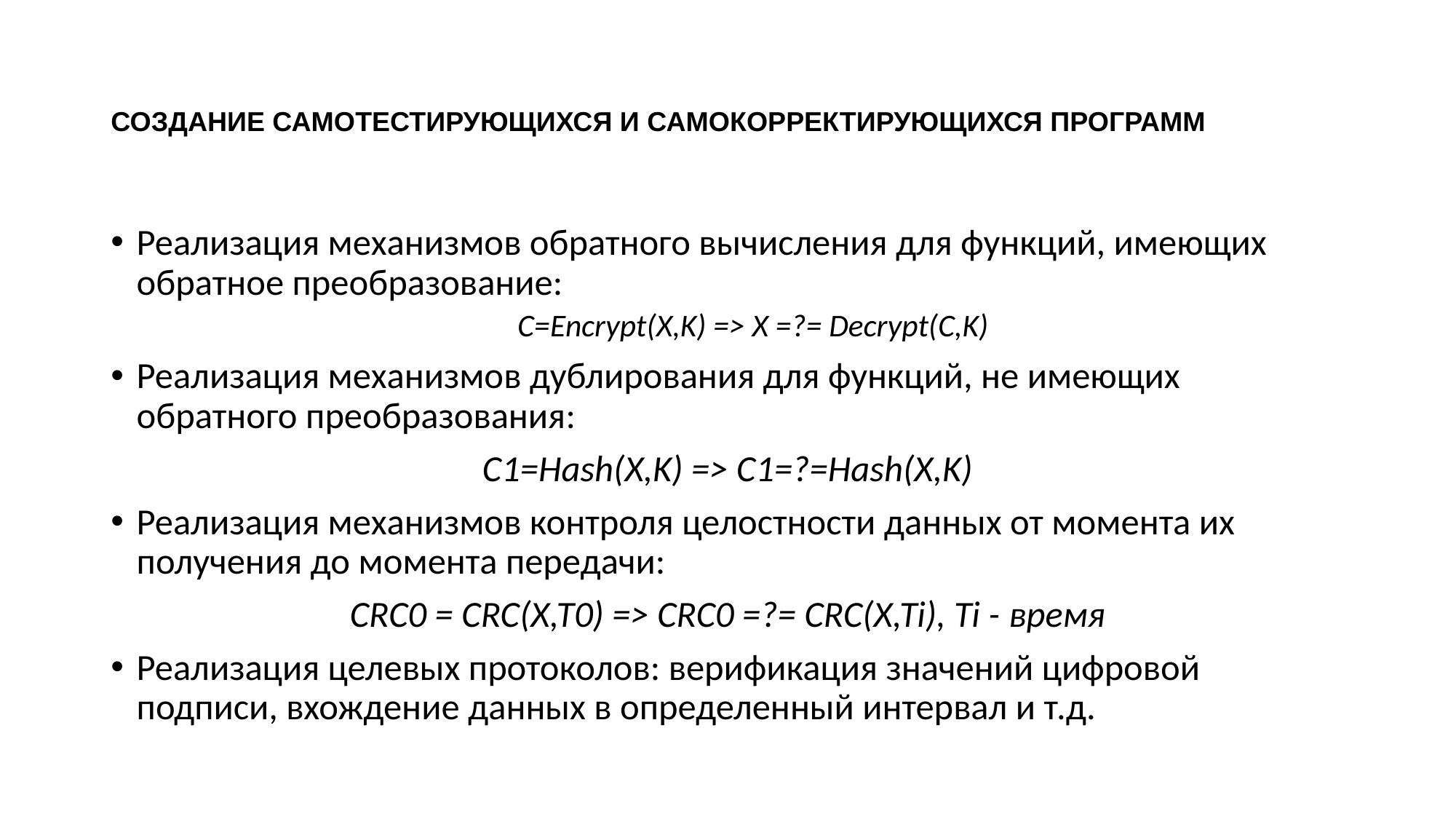

# СОЗДАНИЕ САМОТЕСТИРУЮЩИХСЯ И САМОКОРРЕКТИРУЮЩИХСЯ ПРОГРАММ
Реализация механизмов обратного вычисления для функций, имеющих обратное преобразование:
С=Encrypt(X,K) => X =?= Decrypt(C,K)
Реализация механизмов дублирования для функций, не имеющих обратного преобразования:
C1=Hash(X,K) => C1=?=Hash(X,K)
Реализация механизмов контроля целостности данных от момента их получения до момента передачи:
CRC0 = CRC(X,T0) => CRC0 =?= CRC(X,Ti), Ti - время
Реализация целевых протоколов: верификация значений цифровой подписи, вхождение данных в определенный интервал и т.д.